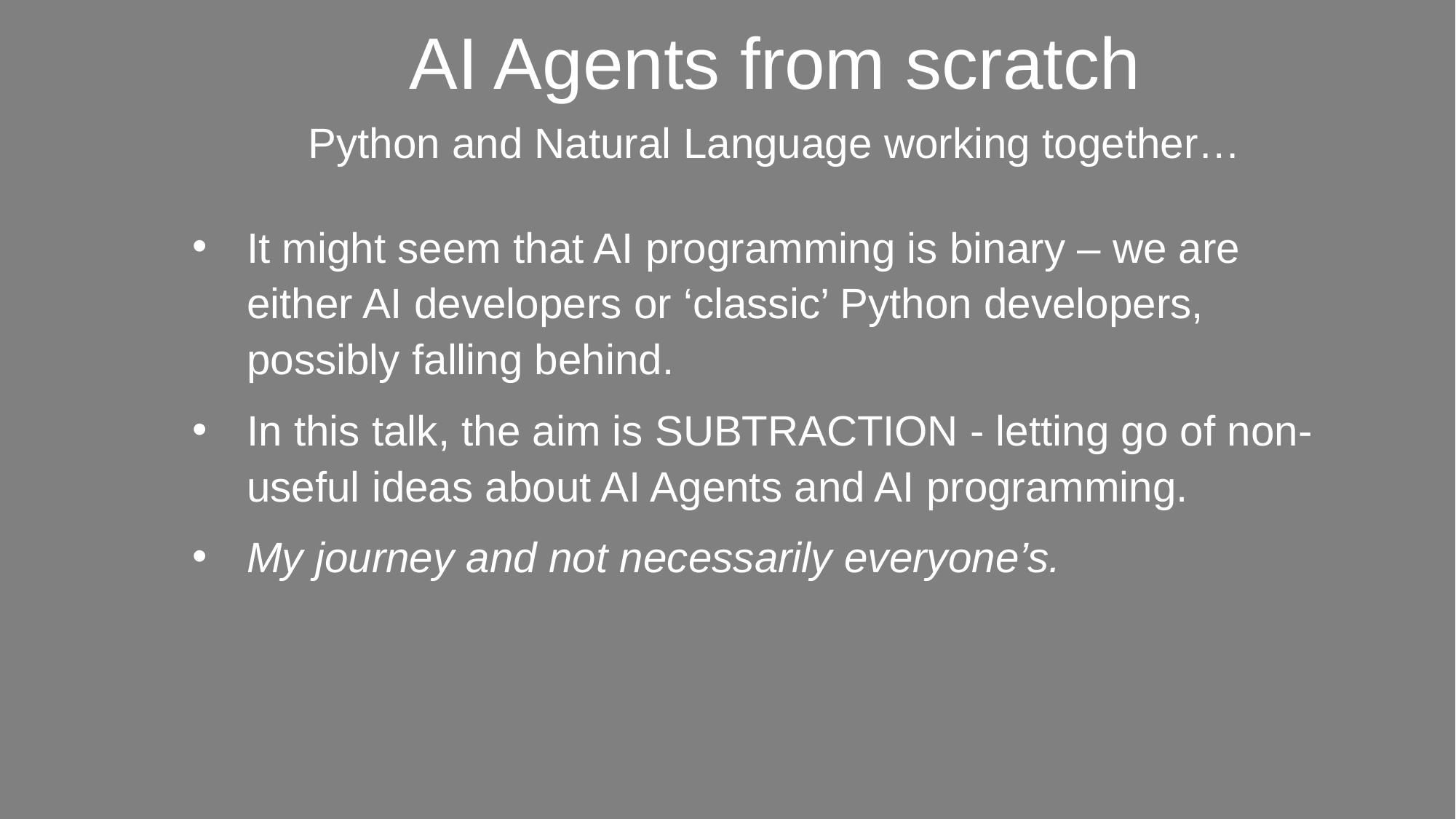

AI Agents from scratch
Python and Natural Language working together…
It might seem that AI programming is binary – we are either AI developers or ‘classic’ Python developers, possibly falling behind.
In this talk, the aim is SUBTRACTION - letting go of non-useful ideas about AI Agents and AI programming.
My journey and not necessarily everyone’s.